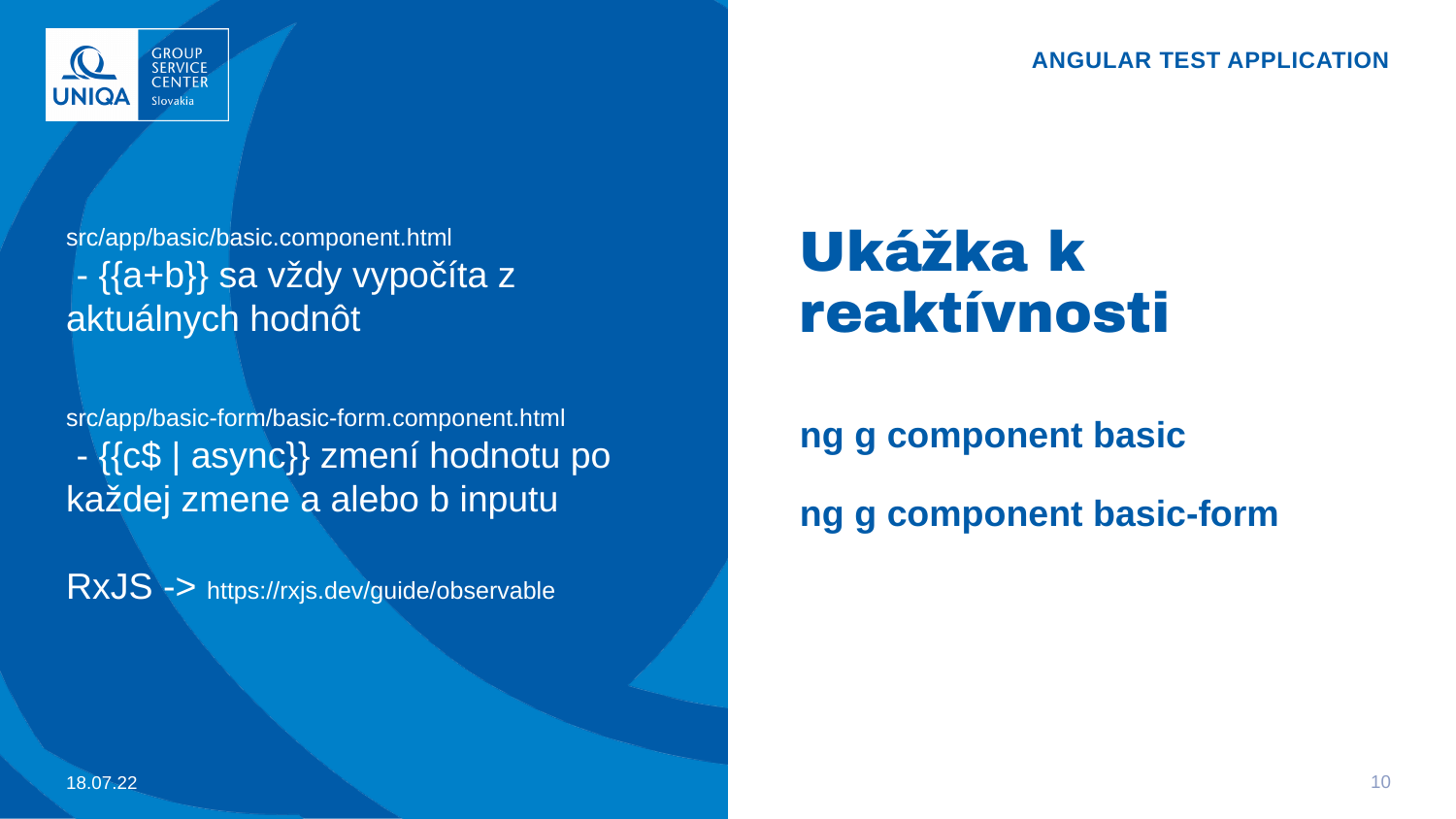

Angular TEST APPLICATION

src/app/basic/basic.component.html
 - {{a+b}} sa vždy vypočíta z aktuálnych hodnôt

src/app/basic-form/basic-form.component.html
 - {{c$ | async}} zmení hodnotu po každej zmene a alebo b inputu
RxJS -> https://rxjs.dev/guide/observable

# Ukážka k reaktívnosti
ng g component basic
ng g component basic-form
10
18.07.22